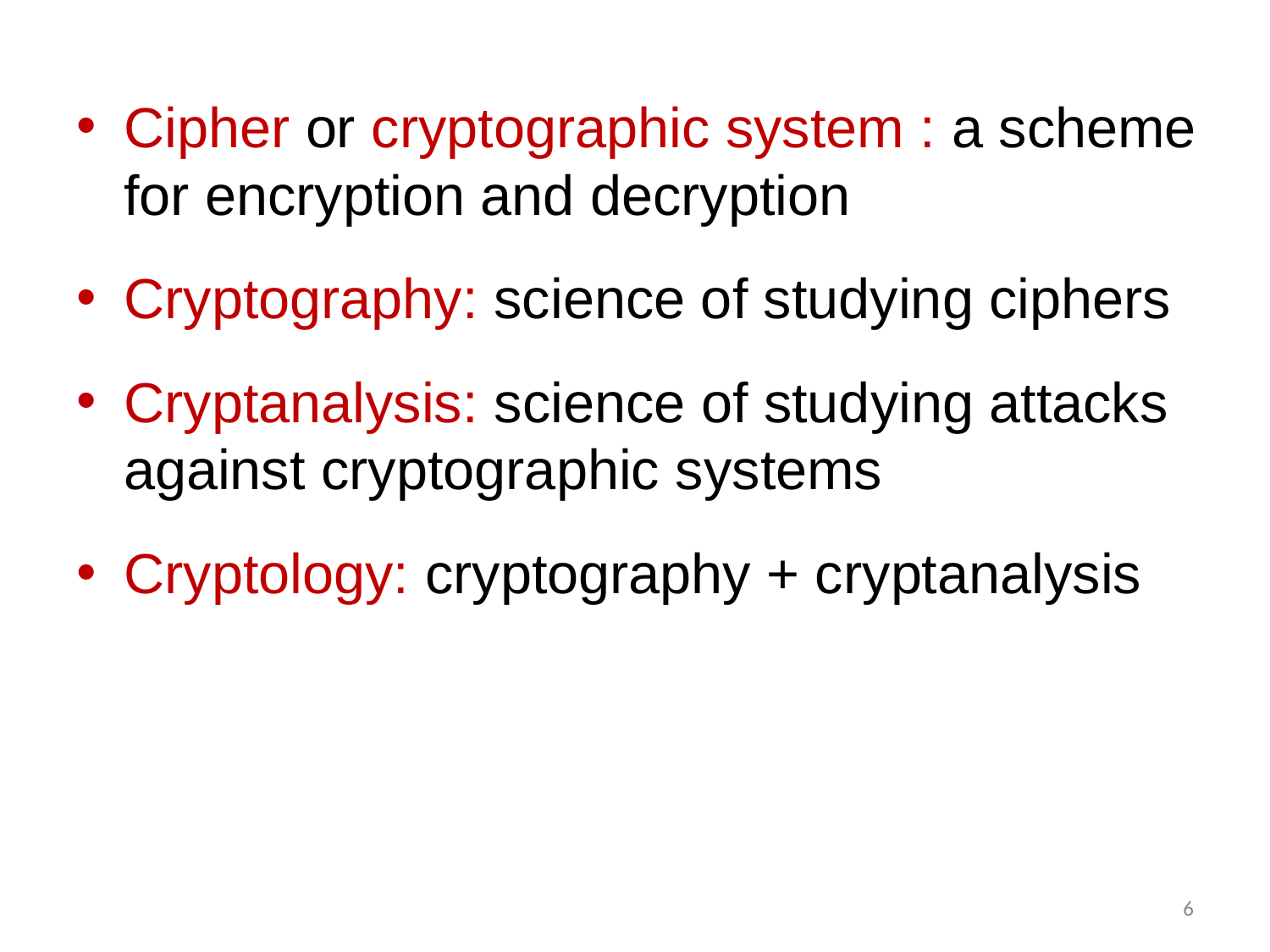

Cipher or cryptographic system : a scheme for encryption and decryption

Cryptography: science of studying ciphers

Cryptanalysis: science of studying attacks against cryptographic systems

Cryptology: cryptography + cryptanalysis

6